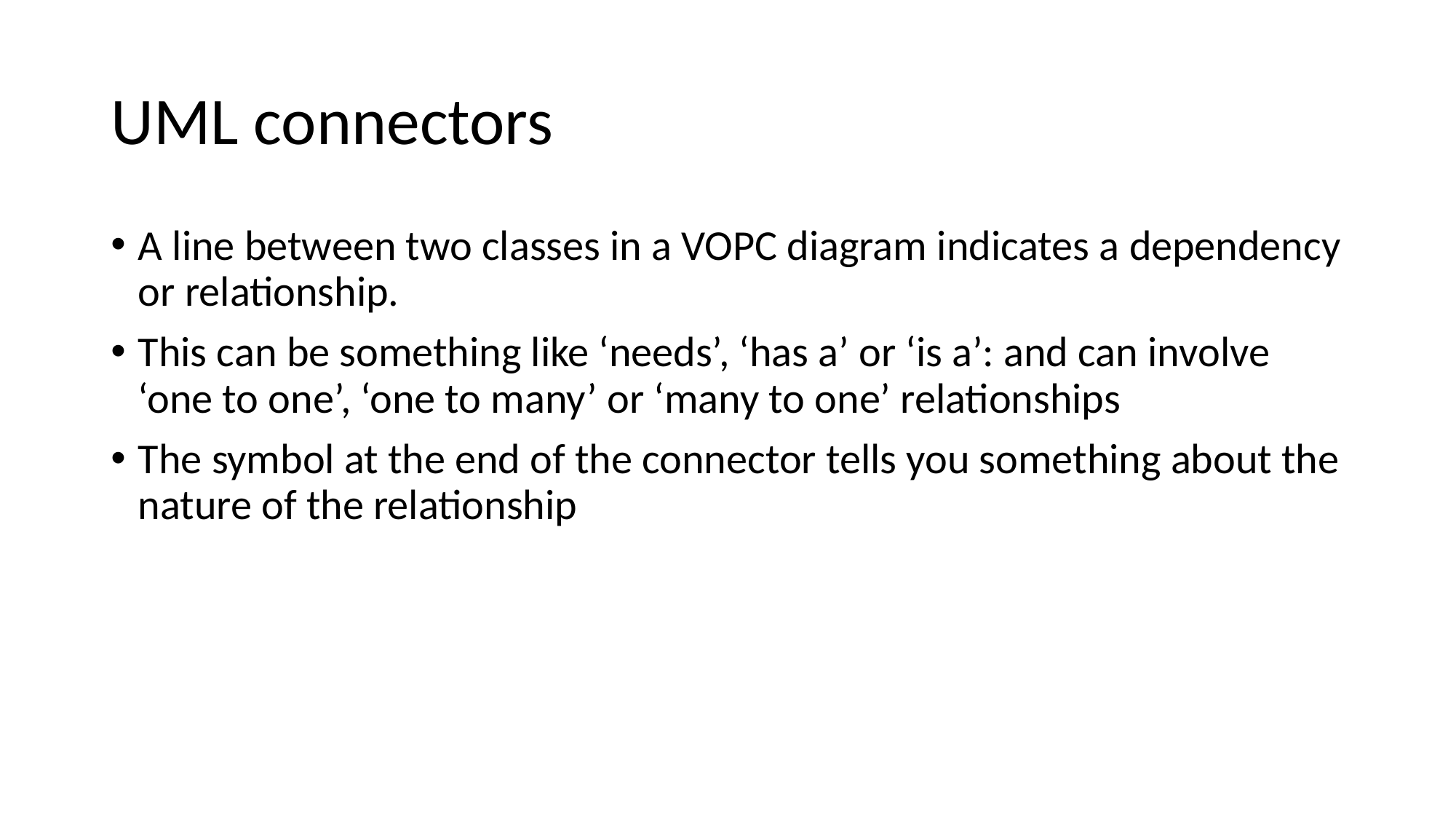

# UML connectors
A line between two classes in a VOPC diagram indicates a dependency or relationship.
This can be something like ‘needs’, ‘has a’ or ‘is a’: and can involve ‘one to one’, ‘one to many’ or ‘many to one’ relationships
The symbol at the end of the connector tells you something about the nature of the relationship